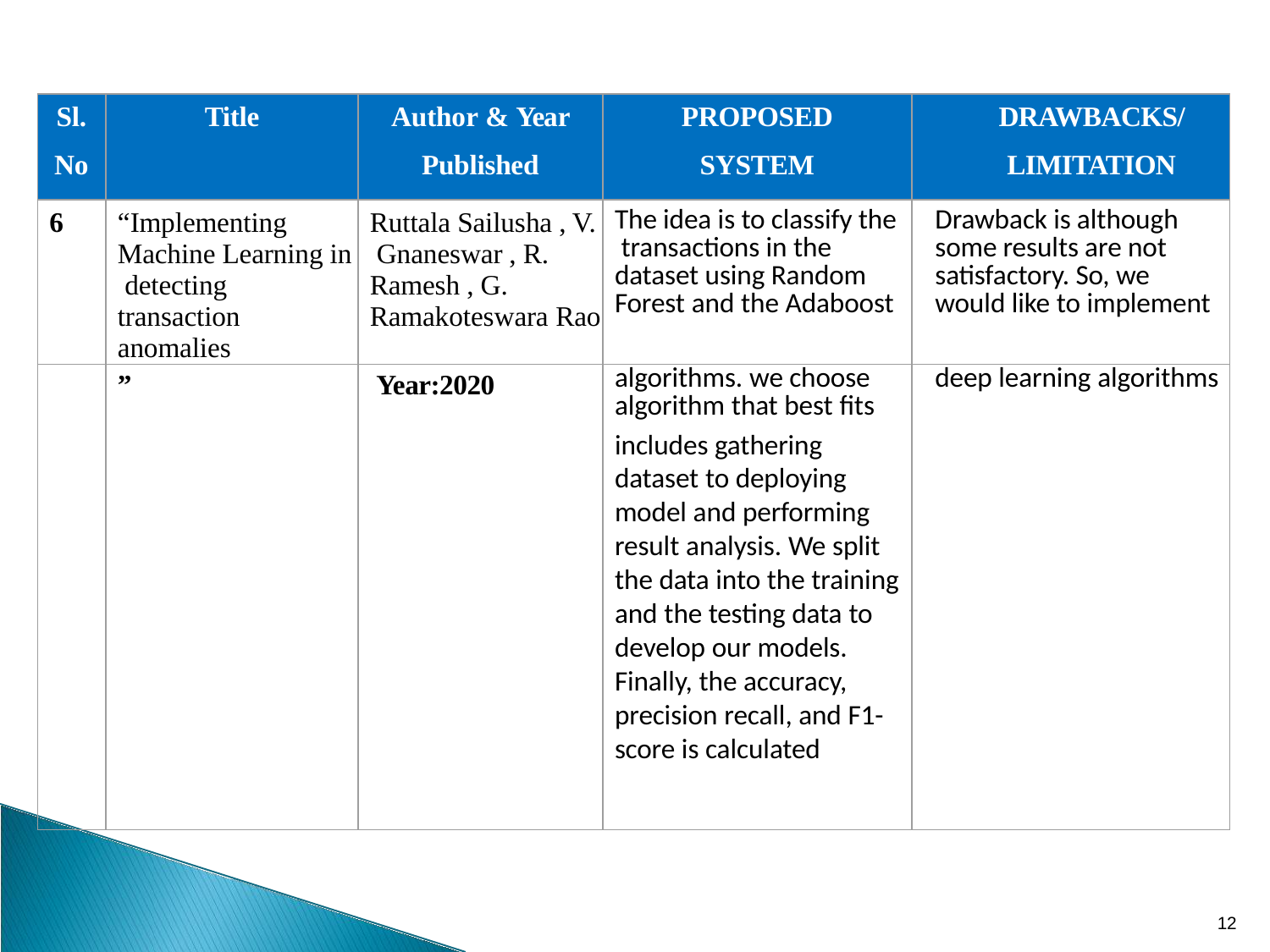

| Sl. No | Title | Author & Year Published | PROPOSED SYSTEM | DRAWBACKS/ LIMITATION |
| --- | --- | --- | --- | --- |
| 6 | “Implementing Machine Learning in detecting transaction anomalies | Ruttala Sailusha , V. Gnaneswar , R. Ramesh , G. Ramakoteswara Rao | The idea is to classify the transactions in the dataset using Random Forest and the Adaboost | Drawback is although some results are not satisfactory. So, we would like to implement |
|  | ” | Year:2020 | algorithms. we choose algorithm that best fits | deep learning algorithms |
|  |  |  | includes gathering |  |
|  |  |  | dataset to deploying |  |
|  |  |  | model and performing |  |
|  |  |  | result analysis. We split |  |
|  |  |  | the data into the training |  |
|  |  |  | and the testing data to |  |
|  |  |  | develop our models. |  |
|  |  |  | Finally, the accuracy, |  |
|  |  |  | precision recall, and F1- |  |
|  |  |  | score is calculated |  |
12